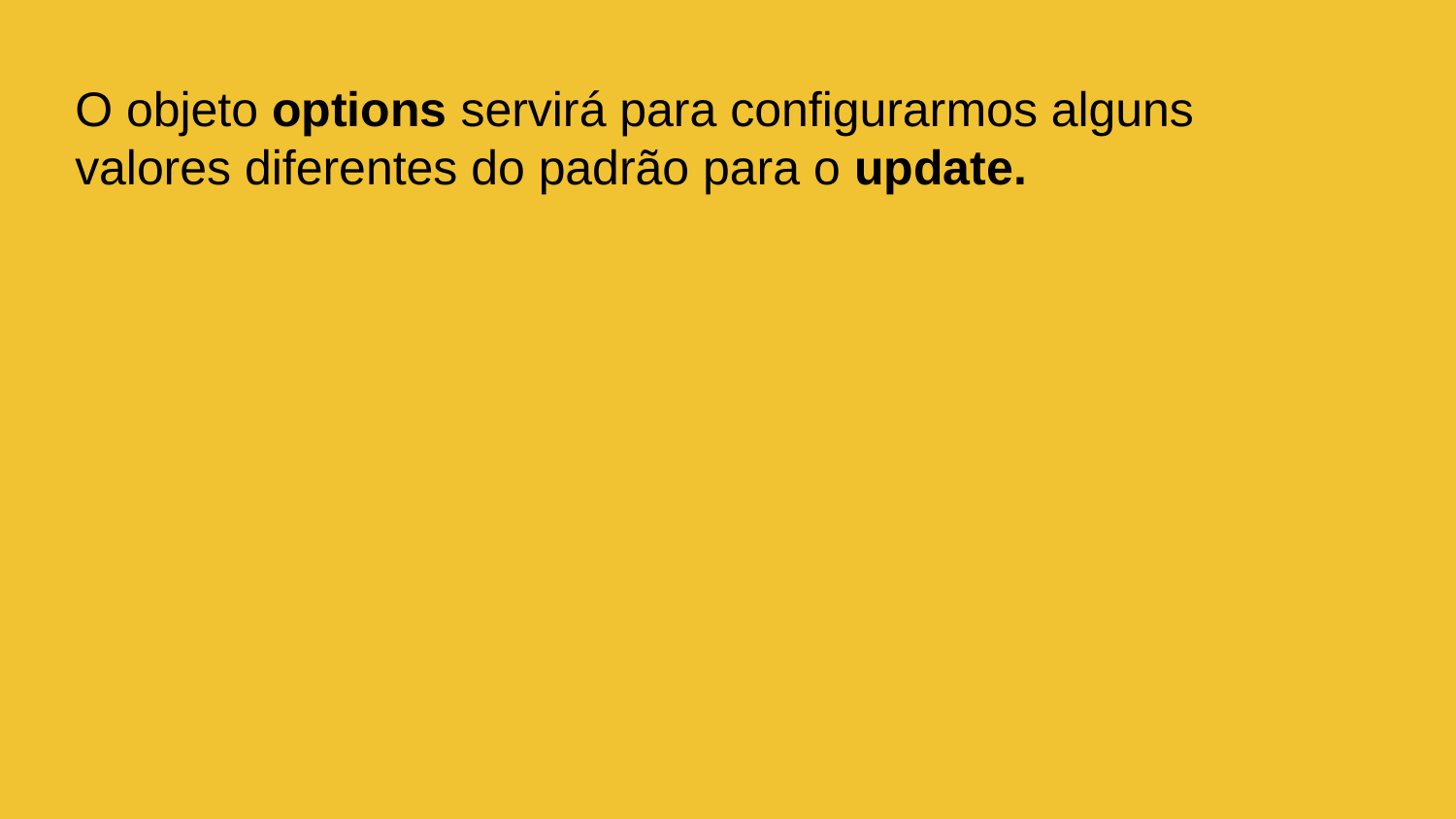

O objeto options servirá para configurarmos alguns valores diferentes do padrão para o update.